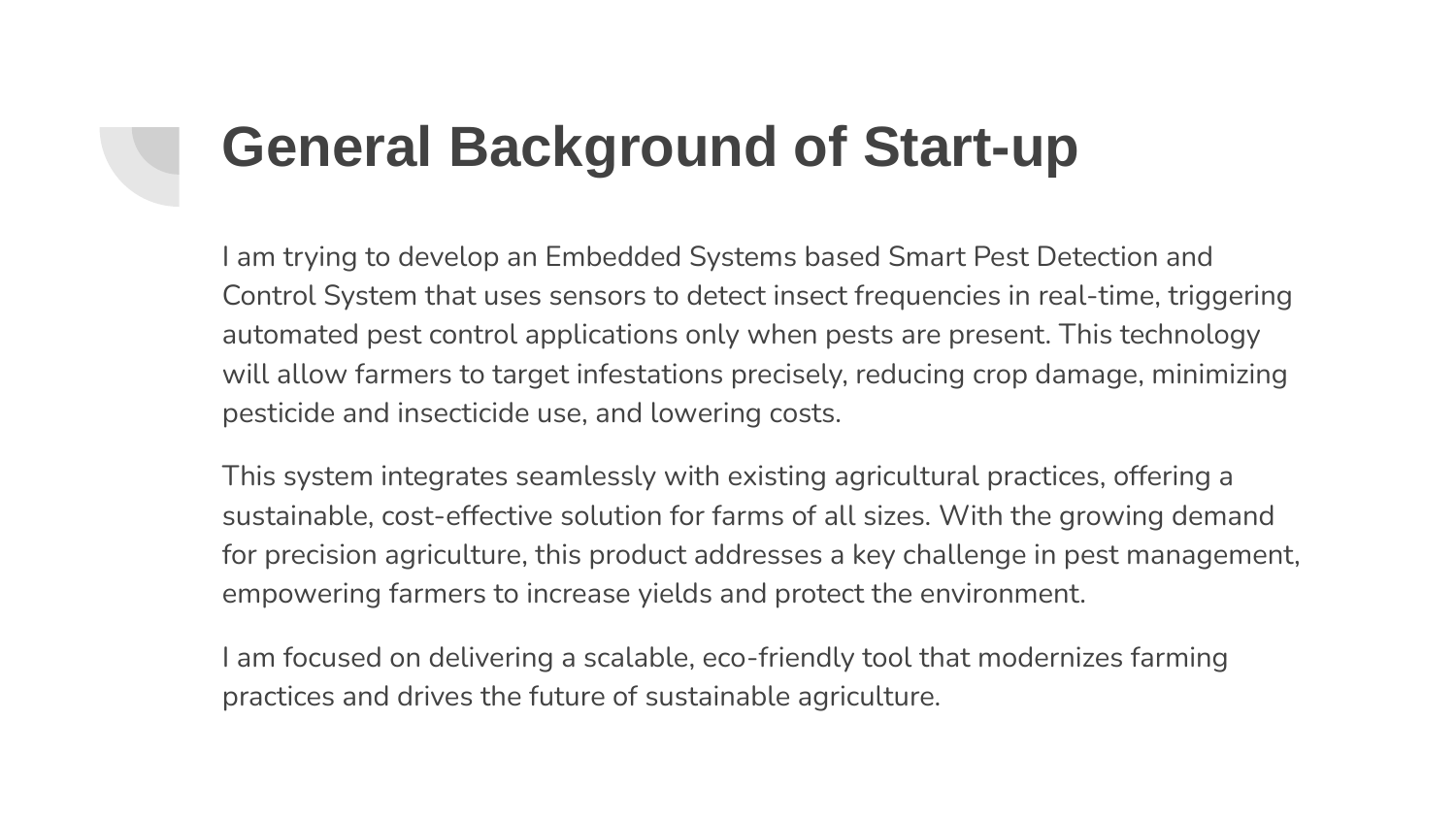

# General Background of Start-up
I am trying to develop an Embedded Systems based Smart Pest Detection and Control System that uses sensors to detect insect frequencies in real-time, triggering automated pest control applications only when pests are present. This technology will allow farmers to target infestations precisely, reducing crop damage, minimizing pesticide and insecticide use, and lowering costs.
This system integrates seamlessly with existing agricultural practices, offering a sustainable, cost-effective solution for farms of all sizes. With the growing demand for precision agriculture, this product addresses a key challenge in pest management, empowering farmers to increase yields and protect the environment.
I am focused on delivering a scalable, eco-friendly tool that modernizes farming practices and drives the future of sustainable agriculture.